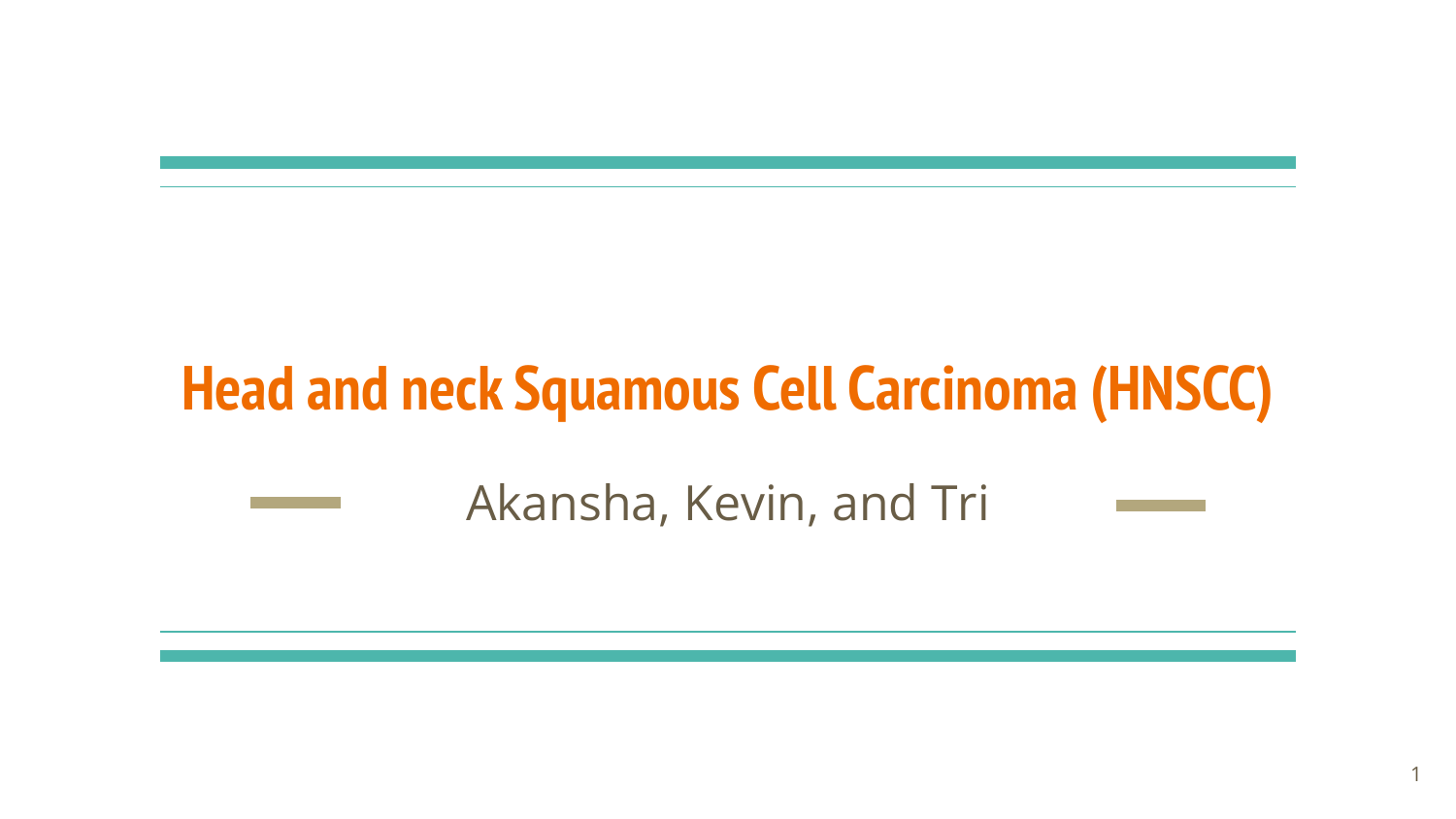

# Head and neck Squamous Cell Carcinoma (HNSCC)
Akansha, Kevin, and Tri
1